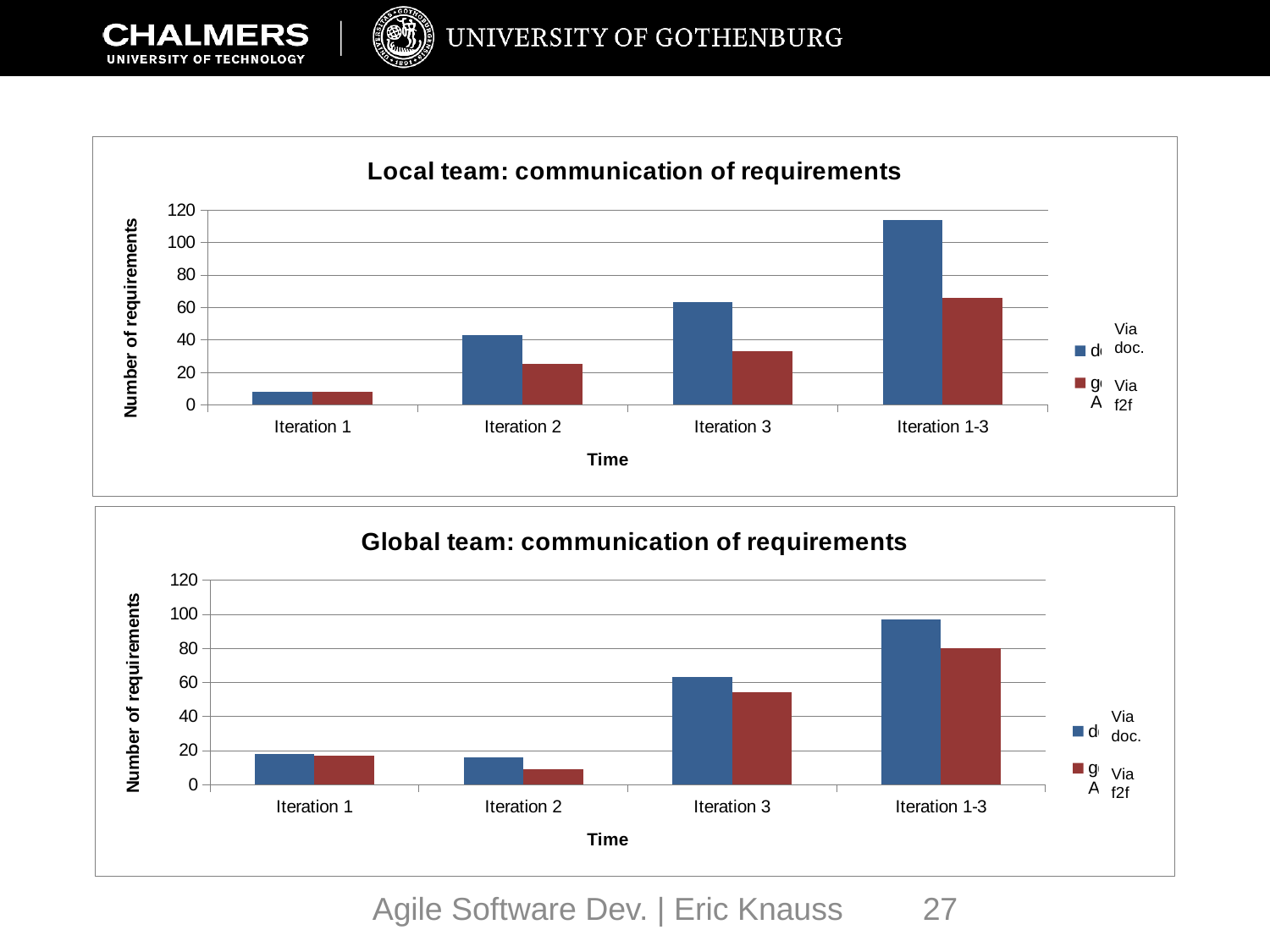

### Chart: Local team: communication of requirements

| Category |  |  |
|---|---|---|
| Iteration 1 | 8.0 | 8.0 |
| Iteration 2 | 43.0 | 25.0 |
| Iteration 3 | 63.0 | 33.0 |
| Iteration 1-3 | 114.0 | 66.0 |
Via doc.

Via f2f

### Chart: Global team: communication of requirements

| Category |  |  |
|---|---|---|
| Iteration 1 | 18.0 | 17.0 |
| Iteration 2 | 16.0 | 9.0 |
| Iteration 3 | 63.0 | 54.0 |
| Iteration 1-3 | 97.0 | 80.0 |
Via doc.

Via f2f

Agile Software Dev. | Eric Knauss
27